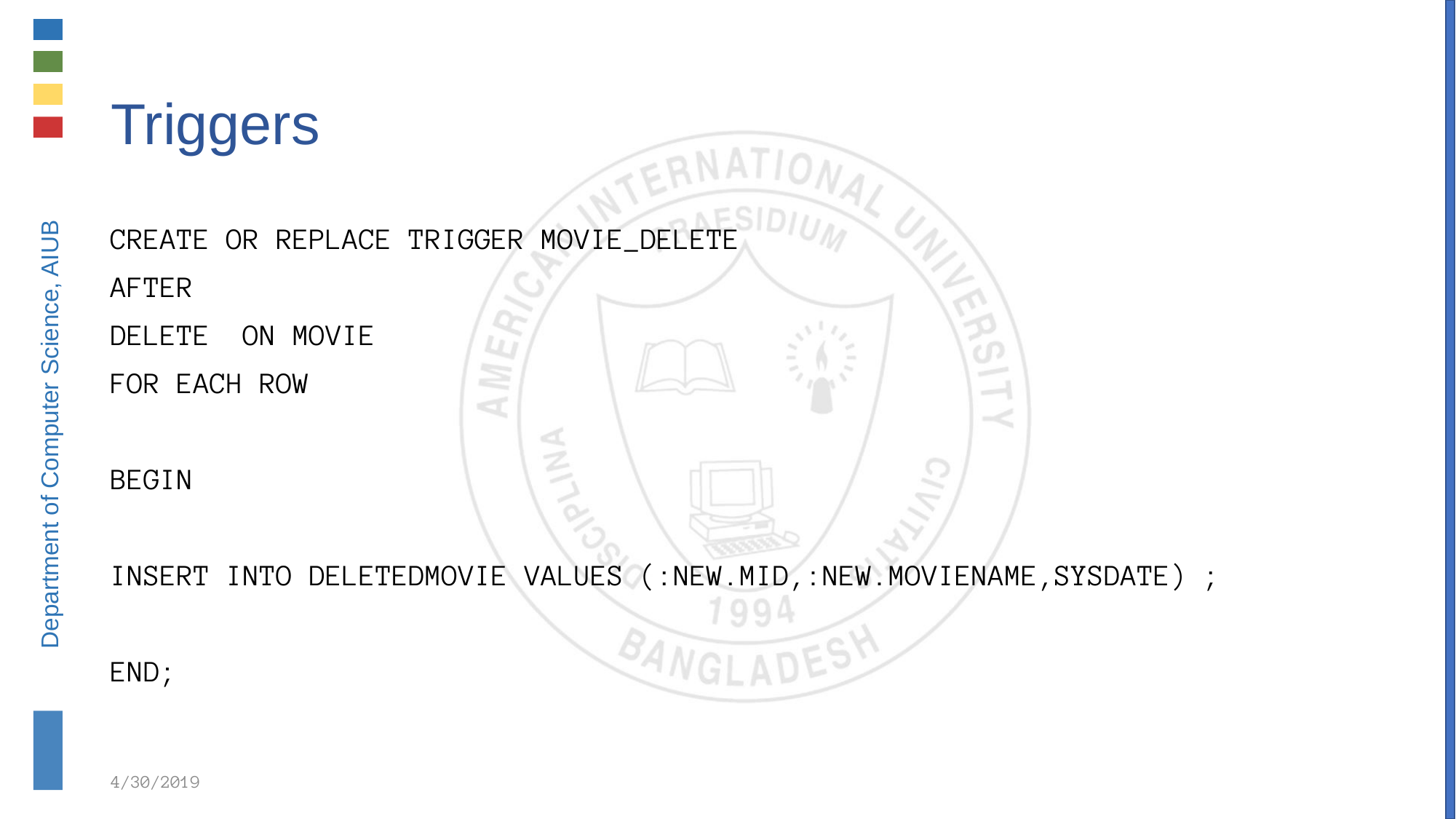

# Triggers
CREATE OR REPLACE TRIGGER MOVIE_DELETE
AFTER
DELETE  ON MOVIE
FOR EACH ROW

BEGIN

INSERT INTO DELETEDMOVIE VALUES (:NEW.MID,:NEW.MOVIENAME,SYSDATE) ;

END;
4/30/2019